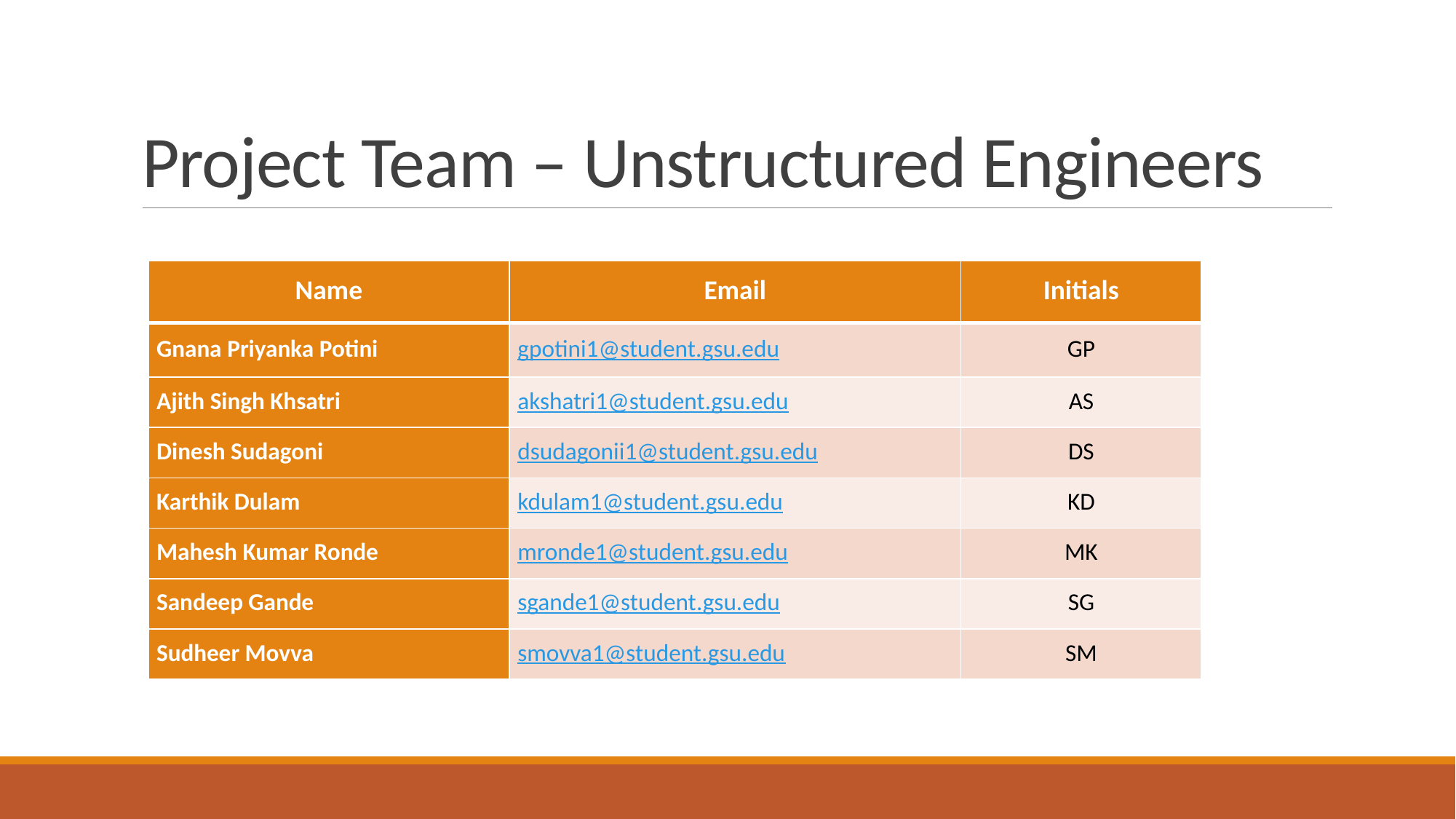

# Project Team – Unstructured Engineers
| Name | Email | Initials |
| --- | --- | --- |
| Gnana Priyanka Potini | gpotini1@student.gsu.edu | GP |
| Ajith Singh Khsatri | akshatri1@student.gsu.edu | AS |
| Dinesh Sudagoni | dsudagonii1@student.gsu.edu | DS |
| Karthik Dulam | kdulam1@student.gsu.edu | KD |
| Mahesh Kumar Ronde | mronde1@student.gsu.edu | MK |
| Sandeep Gande | sgande1@student.gsu.edu | SG |
| Sudheer Movva | smovva1@student.gsu.edu | SM |